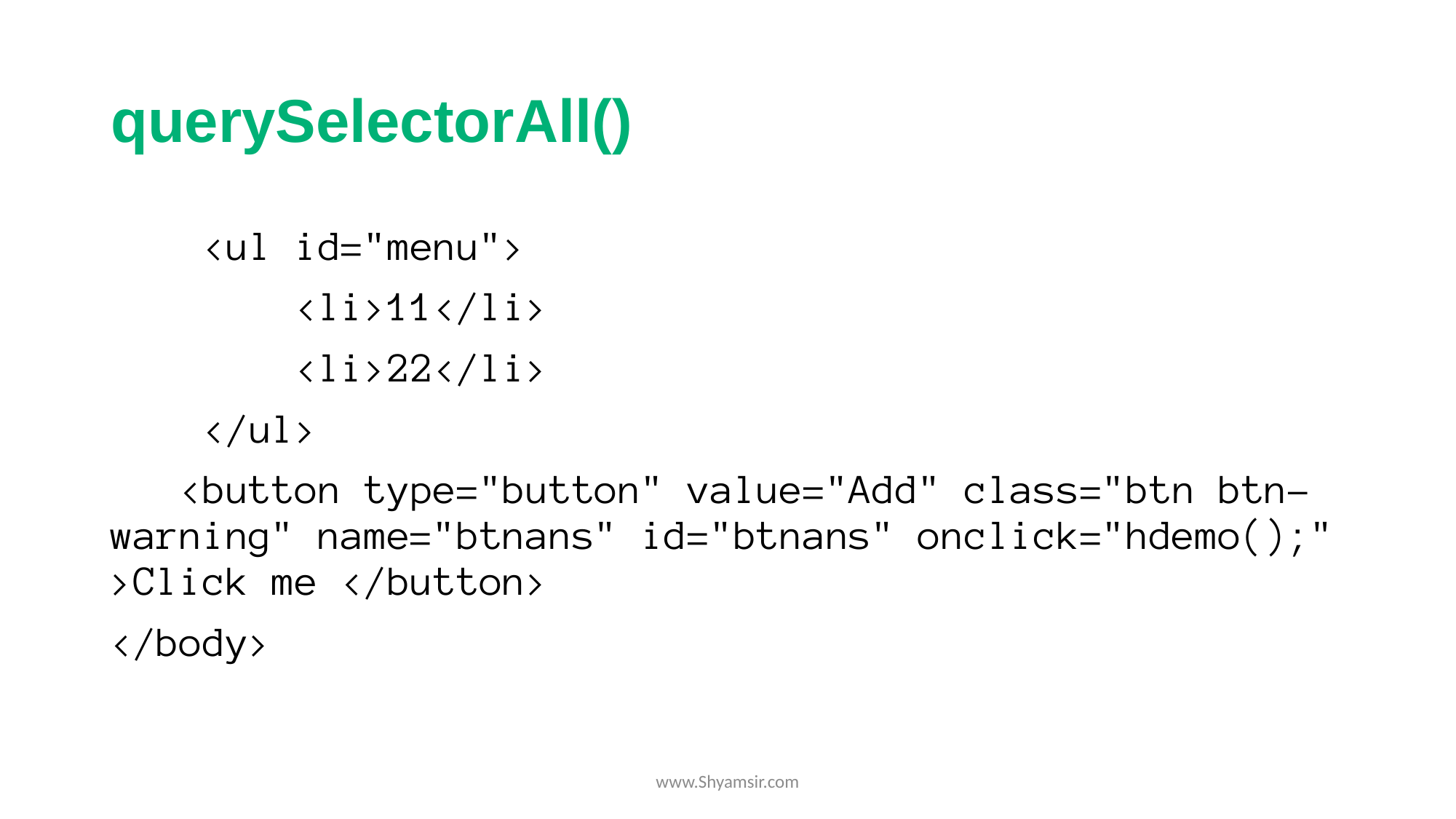

# querySelectorAll()
    <ul id="menu">
        <li>11</li>
        <li>22</li>
    </ul>
   <button type="button" value="Add" class="btn btn-warning" name="btnans" id="btnans" onclick="hdemo();">Click me </button>
</body>
www.Shyamsir.com